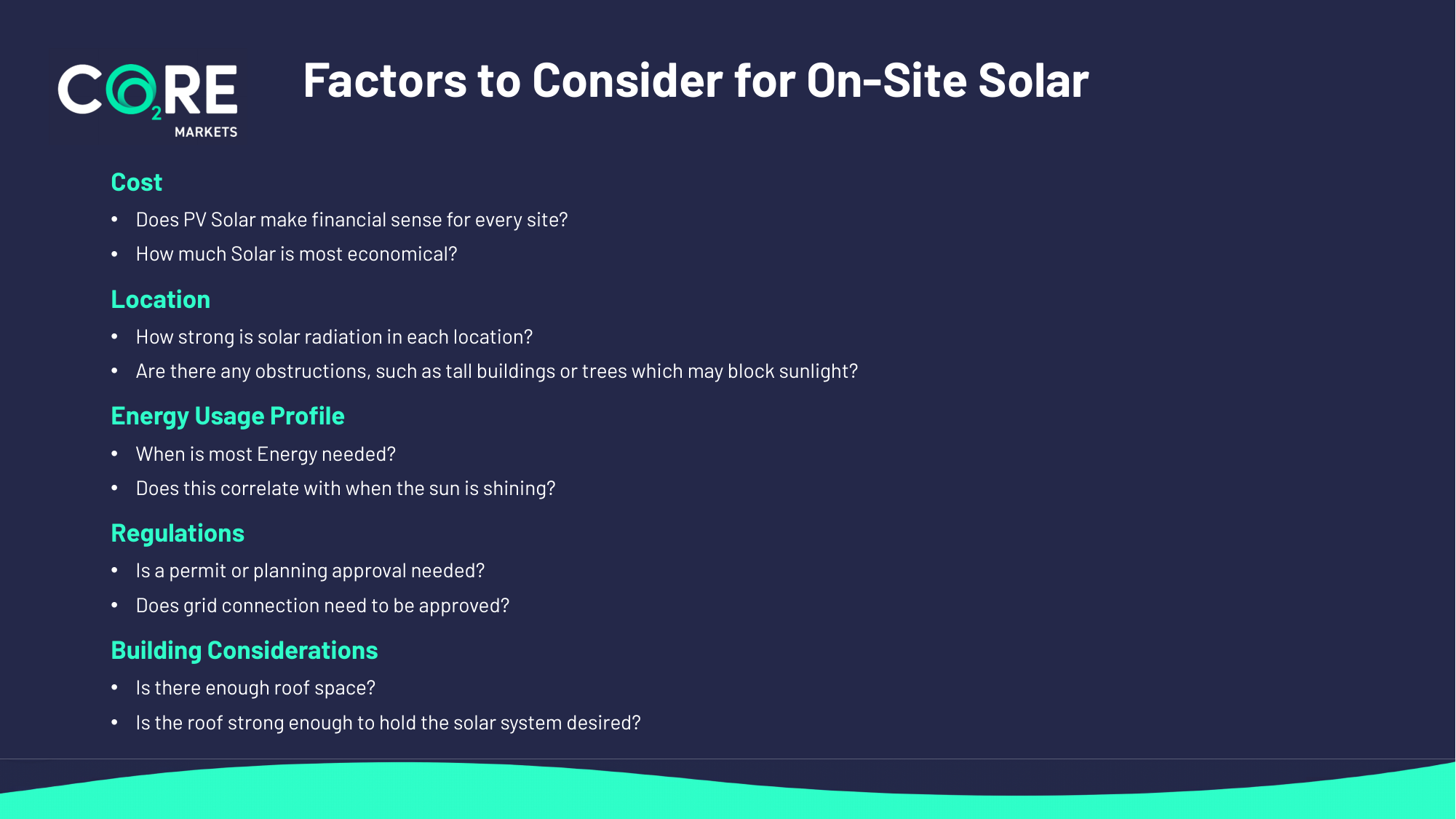

# Factors to Consider for On-Site Solar
Cost
Does PV Solar make financial sense for every site?
How much Solar is most economical?
Location
How strong is solar radiation in each location?
Are there any obstructions, such as tall buildings or trees which may block sunlight?
Energy Usage Profile
When is most Energy needed?
Does this correlate with when the sun is shining?
Regulations
Is a permit or planning approval needed?
Does grid connection need to be approved?
Building Considerations
Is there enough roof space?
Is the roof strong enough to hold the solar system desired?